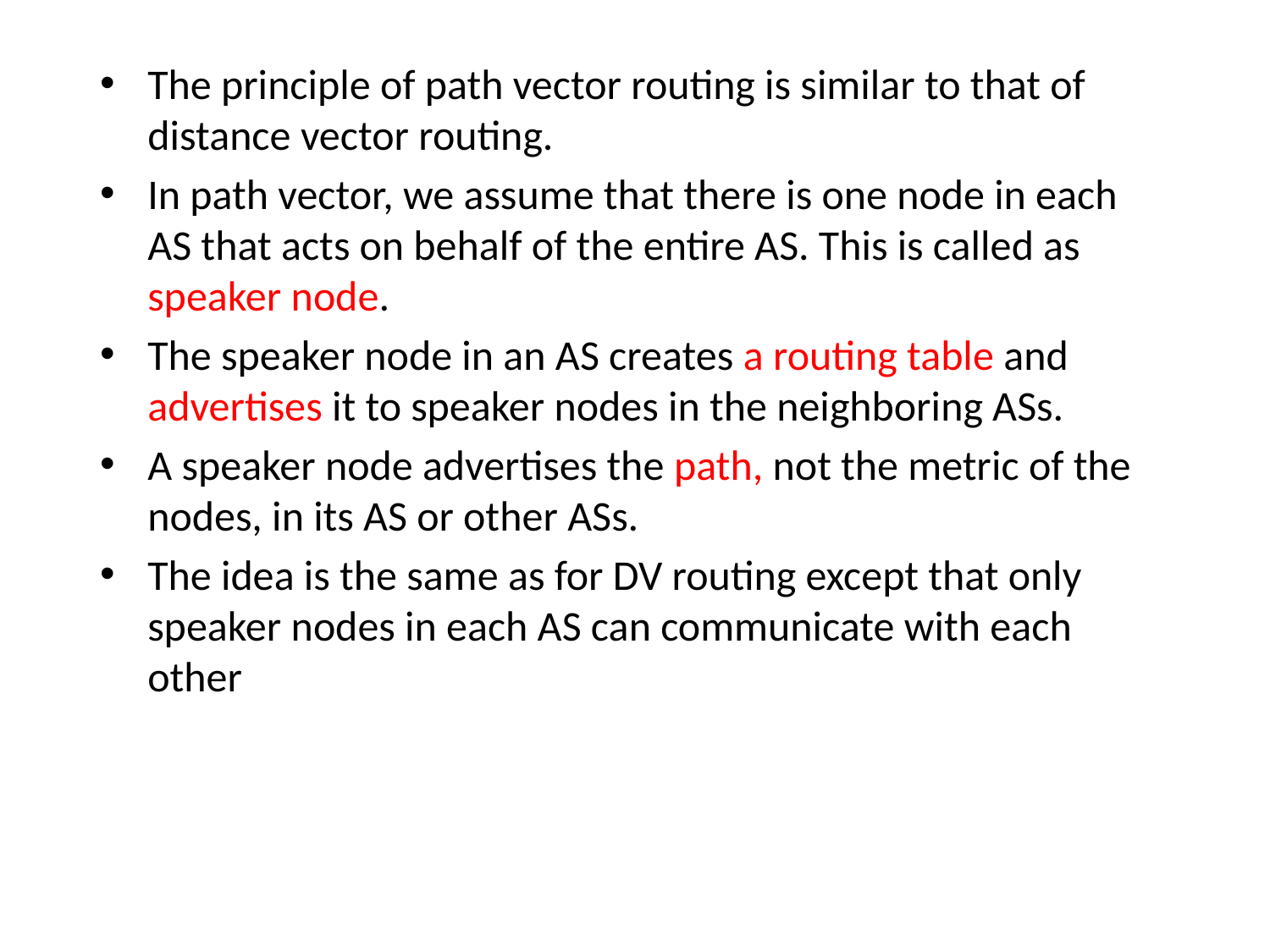

# The principle of path vector routing is similar to that of distance vector routing.
In path vector, we assume that there is one node in each AS that acts on behalf of the entire AS. This is called as speaker node.
The speaker node in an AS creates a routing table and advertises it to speaker nodes in the neighboring ASs.
A speaker node advertises the path, not the metric of the nodes, in its AS or other ASs.
The idea is the same as for DV routing except that only speaker nodes in each AS can communicate with each other